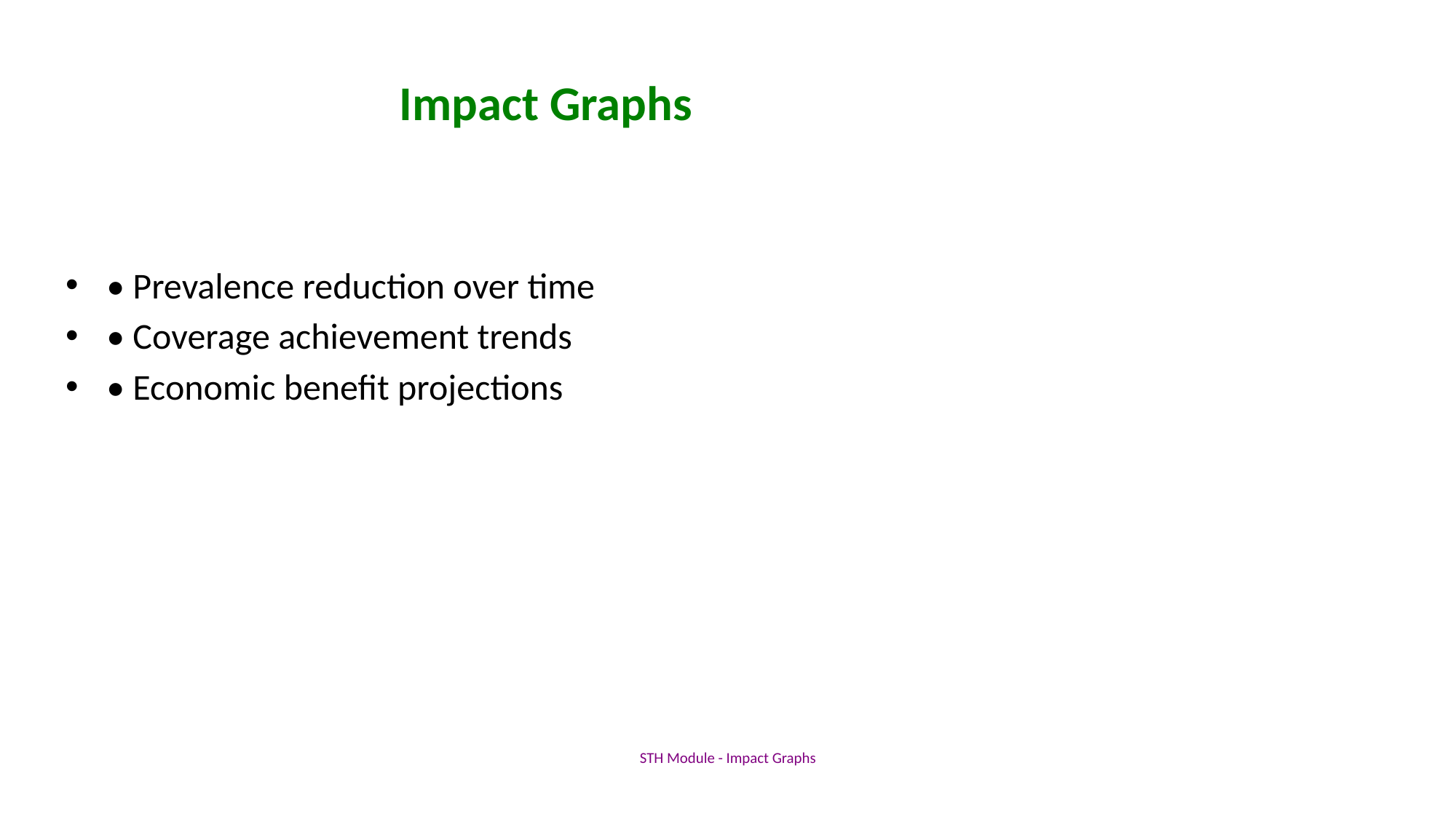

# Impact Graphs

• Prevalence reduction over time
• Coverage achievement trends
• Economic benefit projections
STH Module - Impact Graphs